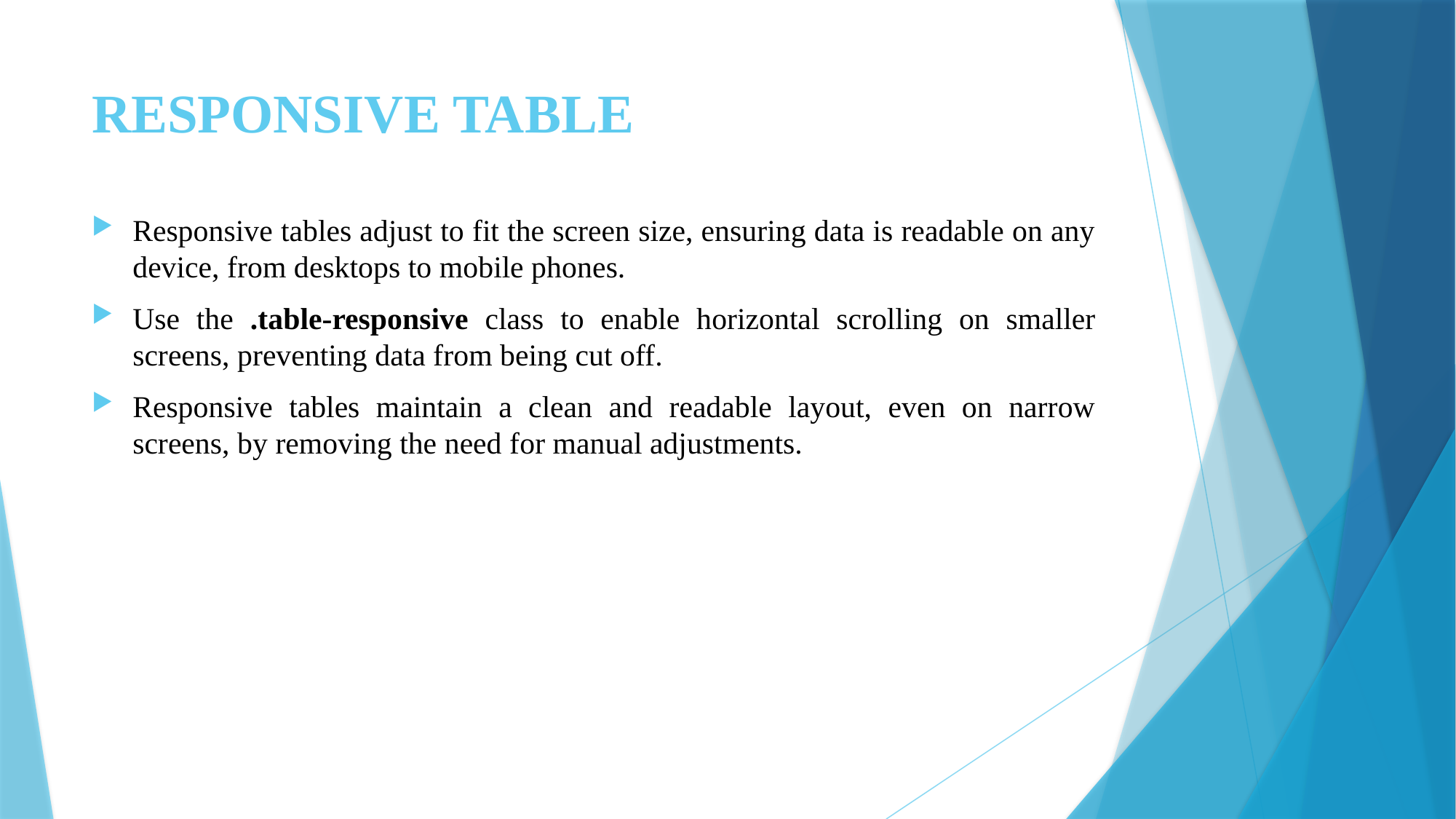

# RESPONSIVE TABLE
Responsive tables adjust to fit the screen size, ensuring data is readable on any device, from desktops to mobile phones.
Use the .table-responsive class to enable horizontal scrolling on smaller screens, preventing data from being cut off.
Responsive tables maintain a clean and readable layout, even on narrow screens, by removing the need for manual adjustments.